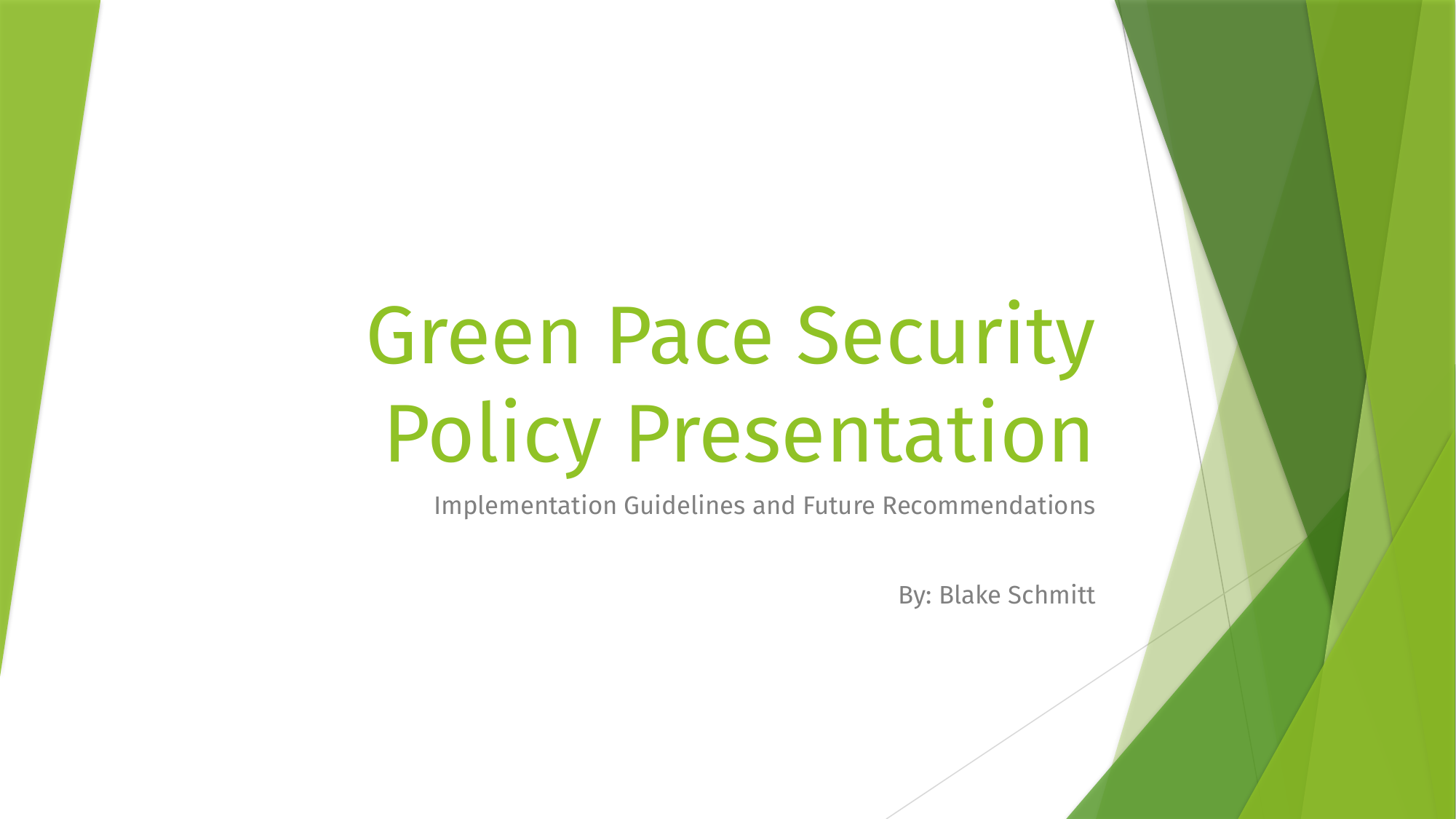

# Green Pace Security Policy Presentation
Implementation Guidelines and Future Recommendations

By: Blake Schmitt